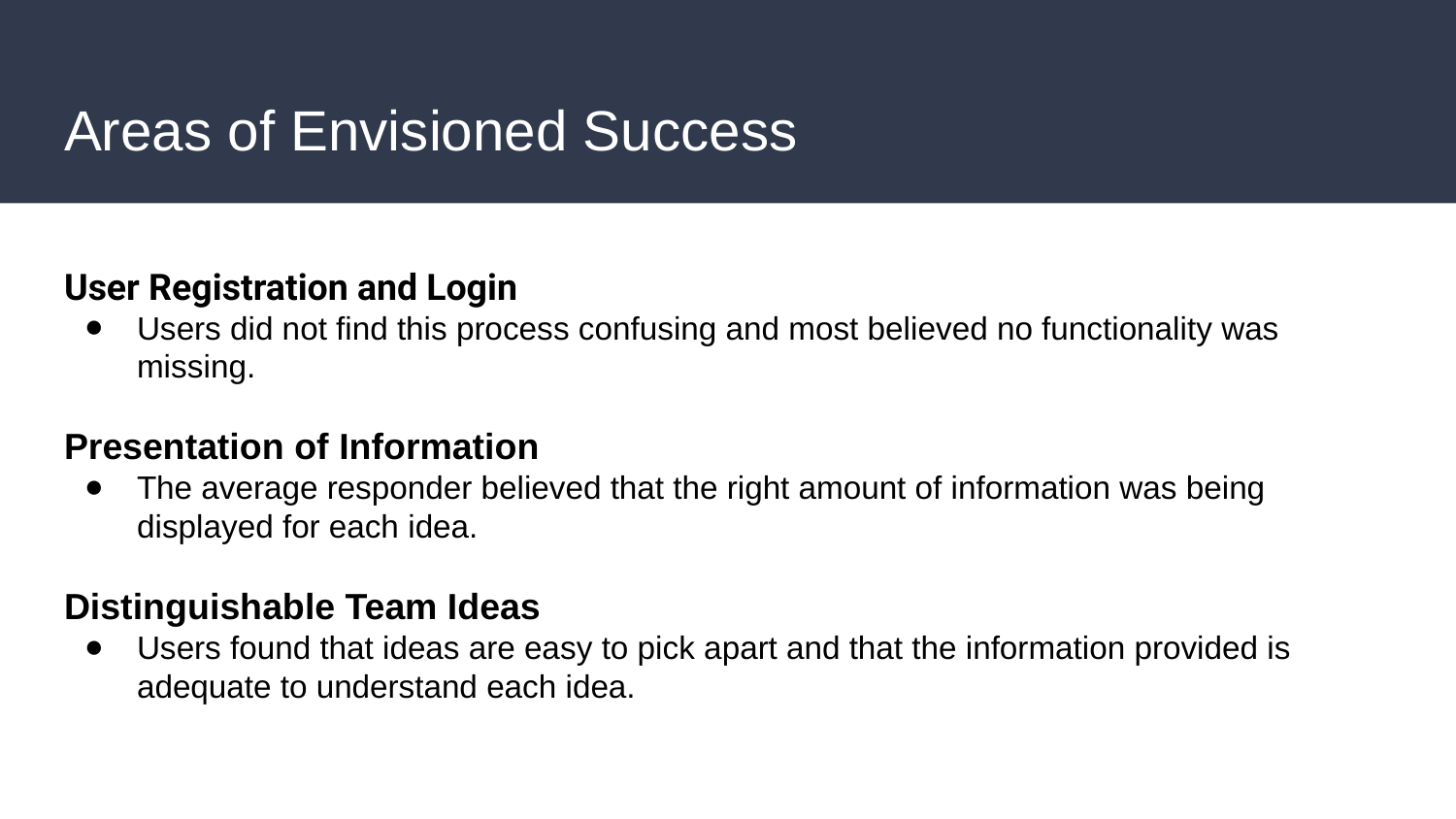

# Areas of Envisioned Success
User Registration and Login
Users did not find this process confusing and most believed no functionality was missing.

Presentation of Information
The average responder believed that the right amount of information was being displayed for each idea.

Distinguishable Team Ideas
Users found that ideas are easy to pick apart and that the information provided is adequate to understand each idea.